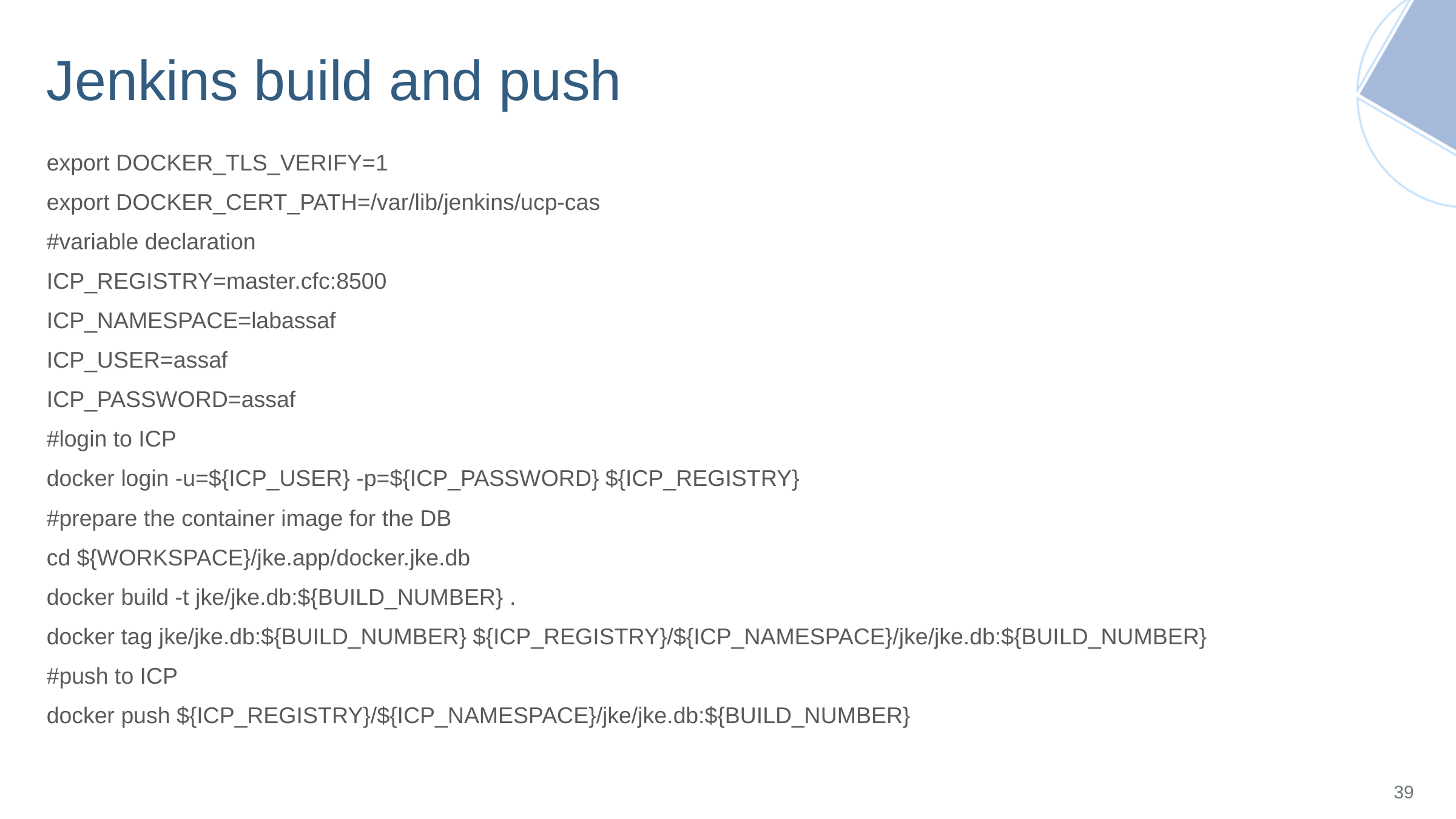

# Jenkins build and push
export DOCKER_TLS_VERIFY=1
export DOCKER_CERT_PATH=/var/lib/jenkins/ucp-cas
#variable declaration
ICP_REGISTRY=master.cfc:8500
ICP_NAMESPACE=labassaf
ICP_USER=assaf
ICP_PASSWORD=assaf
#login to ICP
docker login -u=${ICP_USER} -p=${ICP_PASSWORD} ${ICP_REGISTRY}
#prepare the container image for the DB
cd ${WORKSPACE}/jke.app/docker.jke.db
docker build -t jke/jke.db:${BUILD_NUMBER} .
docker tag jke/jke.db:${BUILD_NUMBER} ${ICP_REGISTRY}/${ICP_NAMESPACE}/jke/jke.db:${BUILD_NUMBER}
#push to ICP
docker push ${ICP_REGISTRY}/${ICP_NAMESPACE}/jke/jke.db:${BUILD_NUMBER}
39